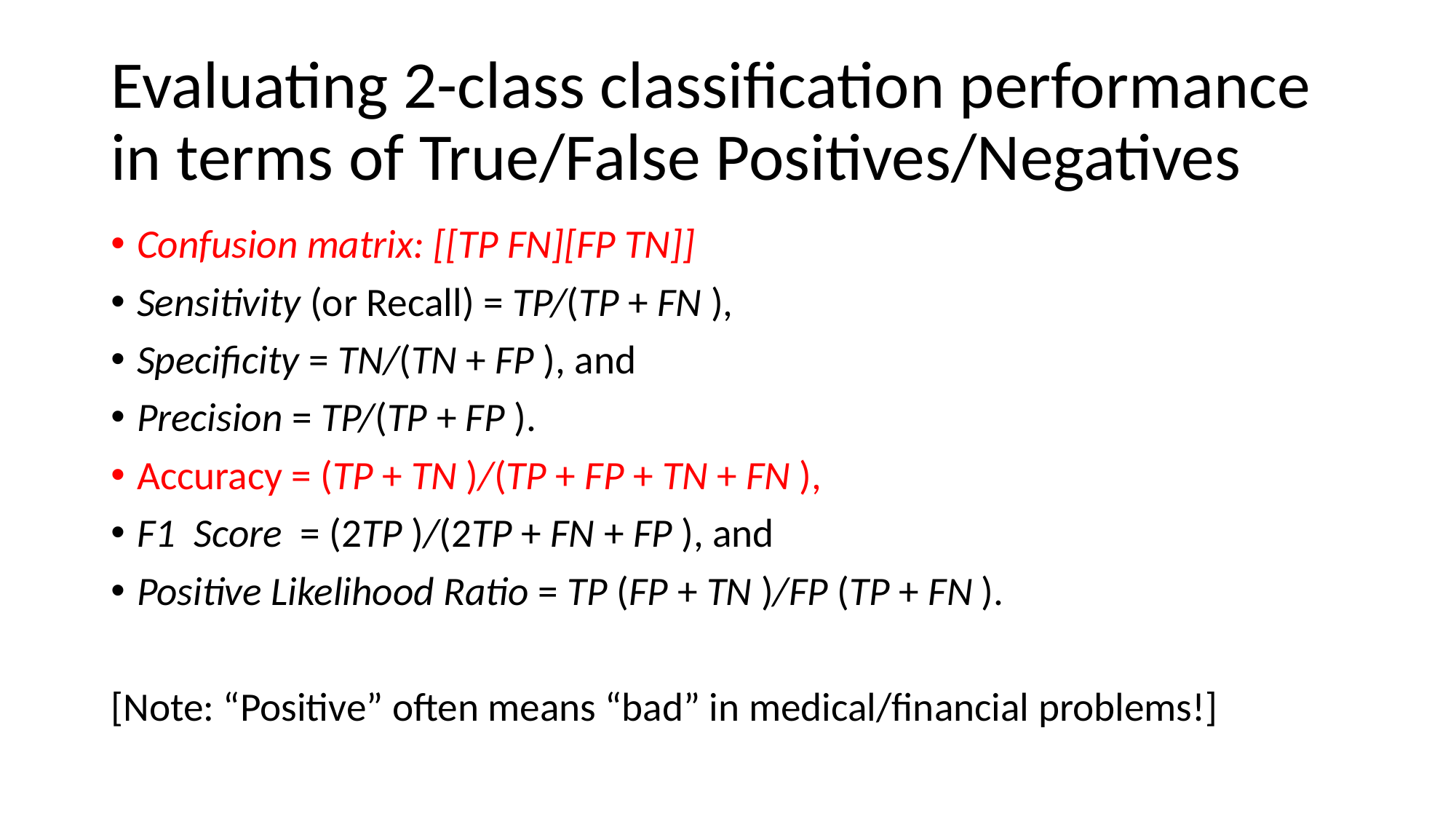

# Evaluating 2-class classification performance in terms of True/False Positives/Negatives
Confusion matrix: [[TP FN][FP TN]]
Sensitivity (or Recall) = TP/(TP + FN ),
Specificity = TN/(TN + FP ), and
Precision = TP/(TP + FP ).
Accuracy = (TP + TN )/(TP + FP + TN + FN ),
F1  Score  = (2TP )/(2TP + FN + FP ), and
Positive Likelihood Ratio = TP (FP + TN )/FP (TP + FN ).

[Note: “Positive” often means “bad” in medical/financial problems!]